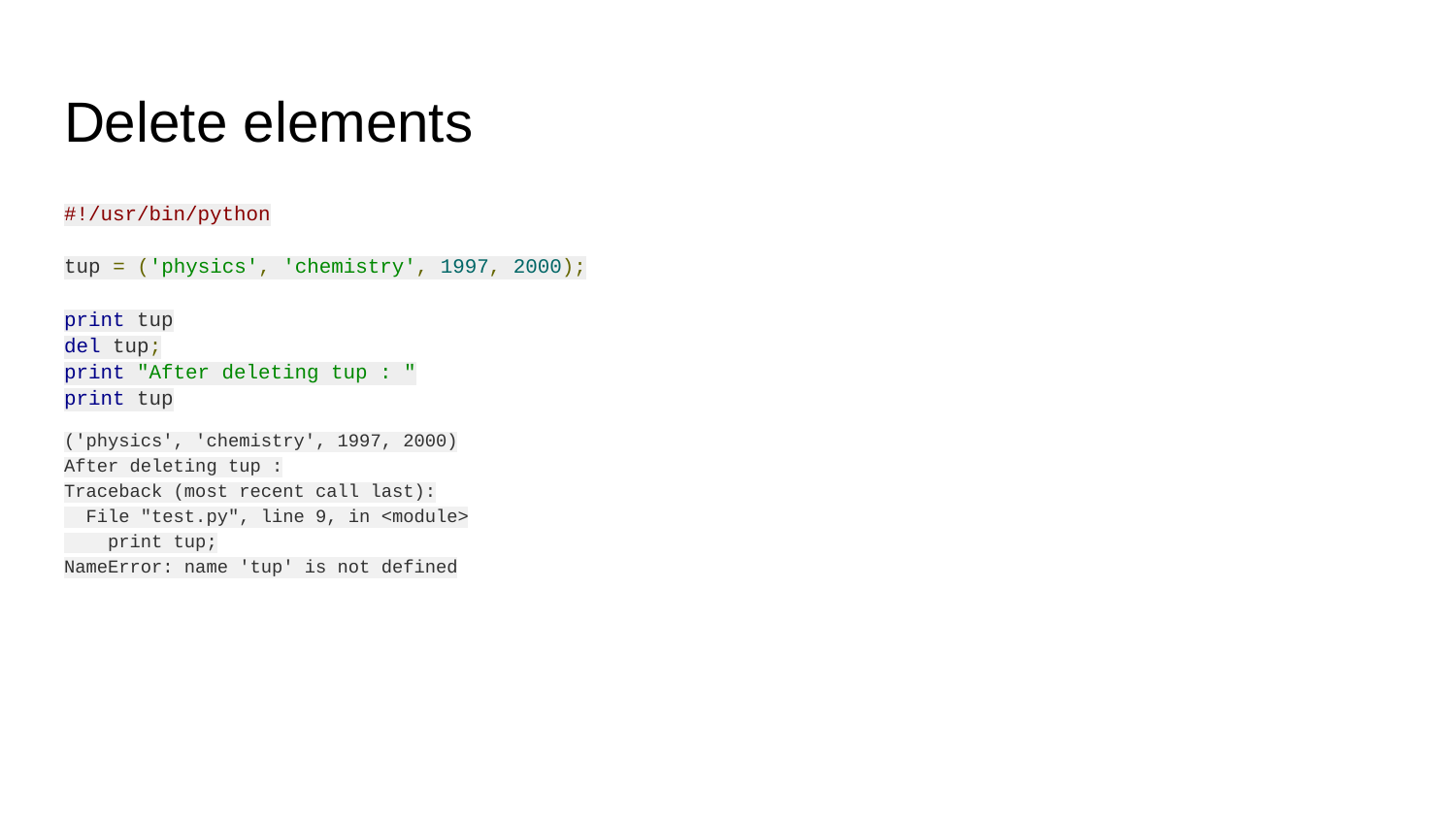

# Delete elements
#!/usr/bin/python
tup = ('physics', 'chemistry', 1997, 2000);
print tup
del tup;
print "After deleting tup : "
print tup
('physics', 'chemistry', 1997, 2000)
After deleting tup :
Traceback (most recent call last):
  File "test.py", line 9, in <module>
    print tup;
NameError: name 'tup' is not defined